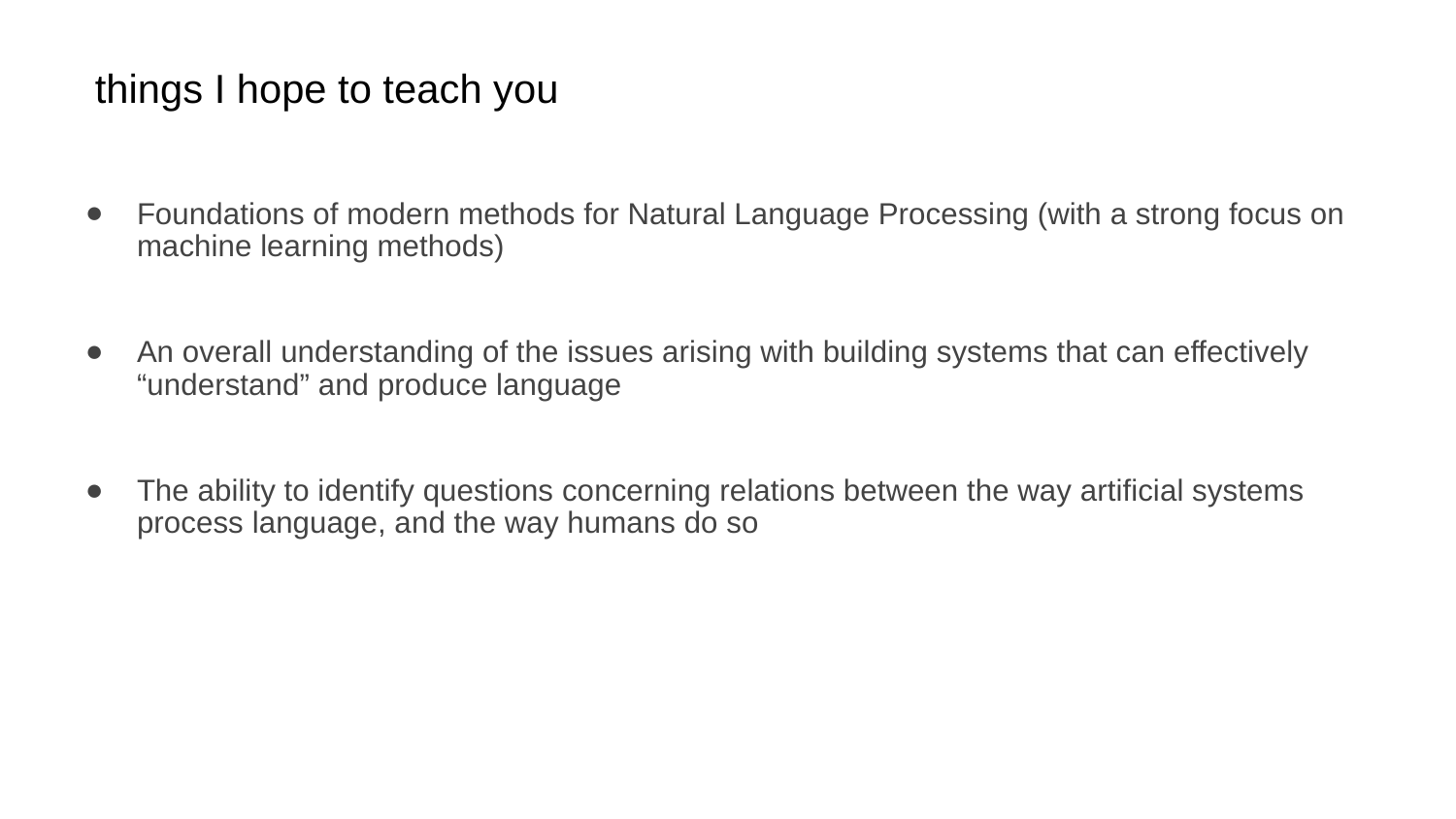

things I hope to teach you
Foundations of modern methods for Natural Language Processing (with a strong focus on machine learning methods)

An overall understanding of the issues arising with building systems that can effectively “understand” and produce language

The ability to identify questions concerning relations between the way artificial systems process language, and the way humans do so